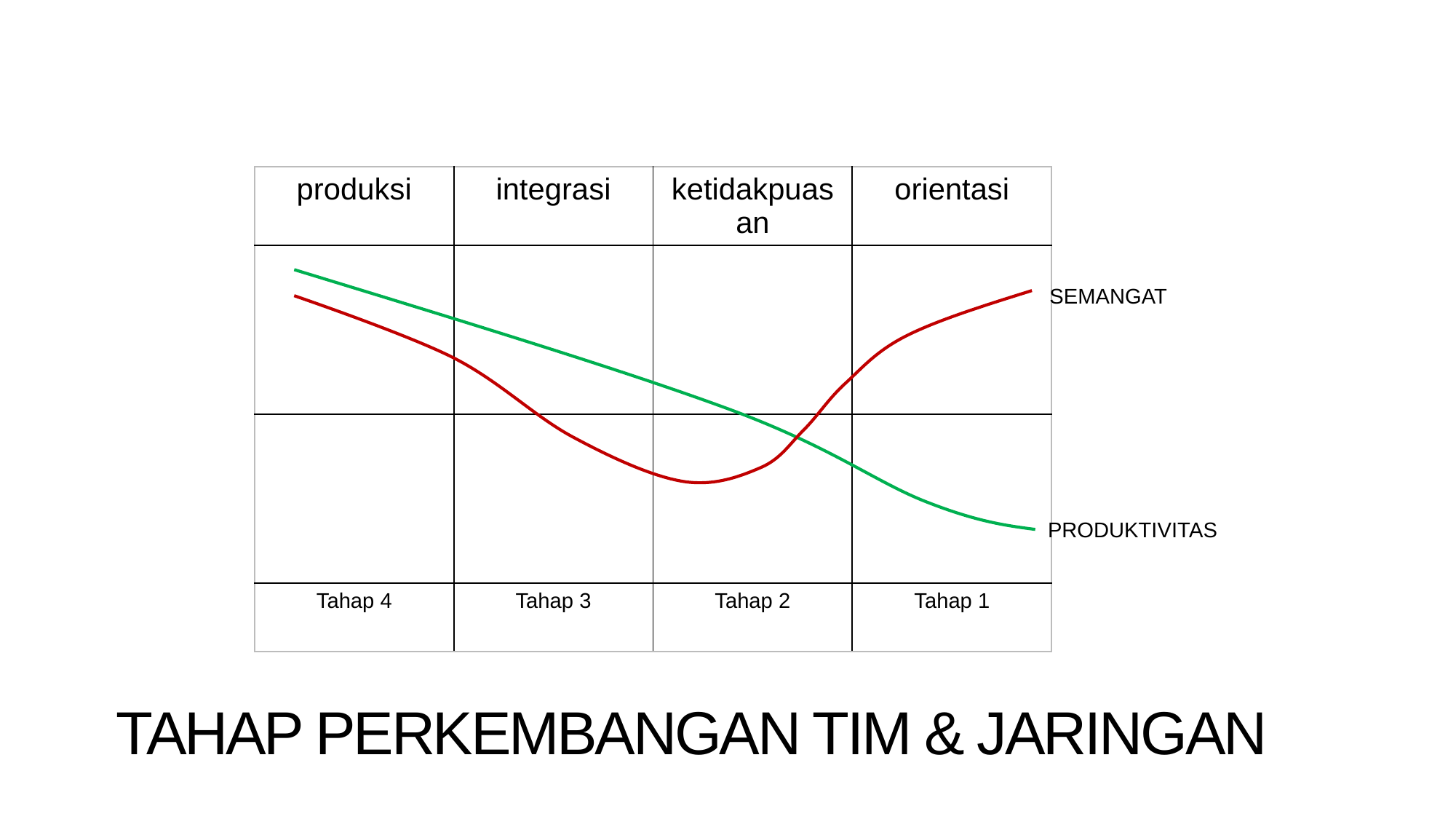

| produksi | integrasi | ketidakpuasan | orientasi |
| --- | --- | --- | --- |
|  |  |  |  |
|  |  |  |  |
| Tahap 4 | Tahap 3 | Tahap 2 | Tahap 1 |

SEMANGAT

PRODUKTIVITAS
TAHAP PERKEMBANGAN TIM & JARINGAN